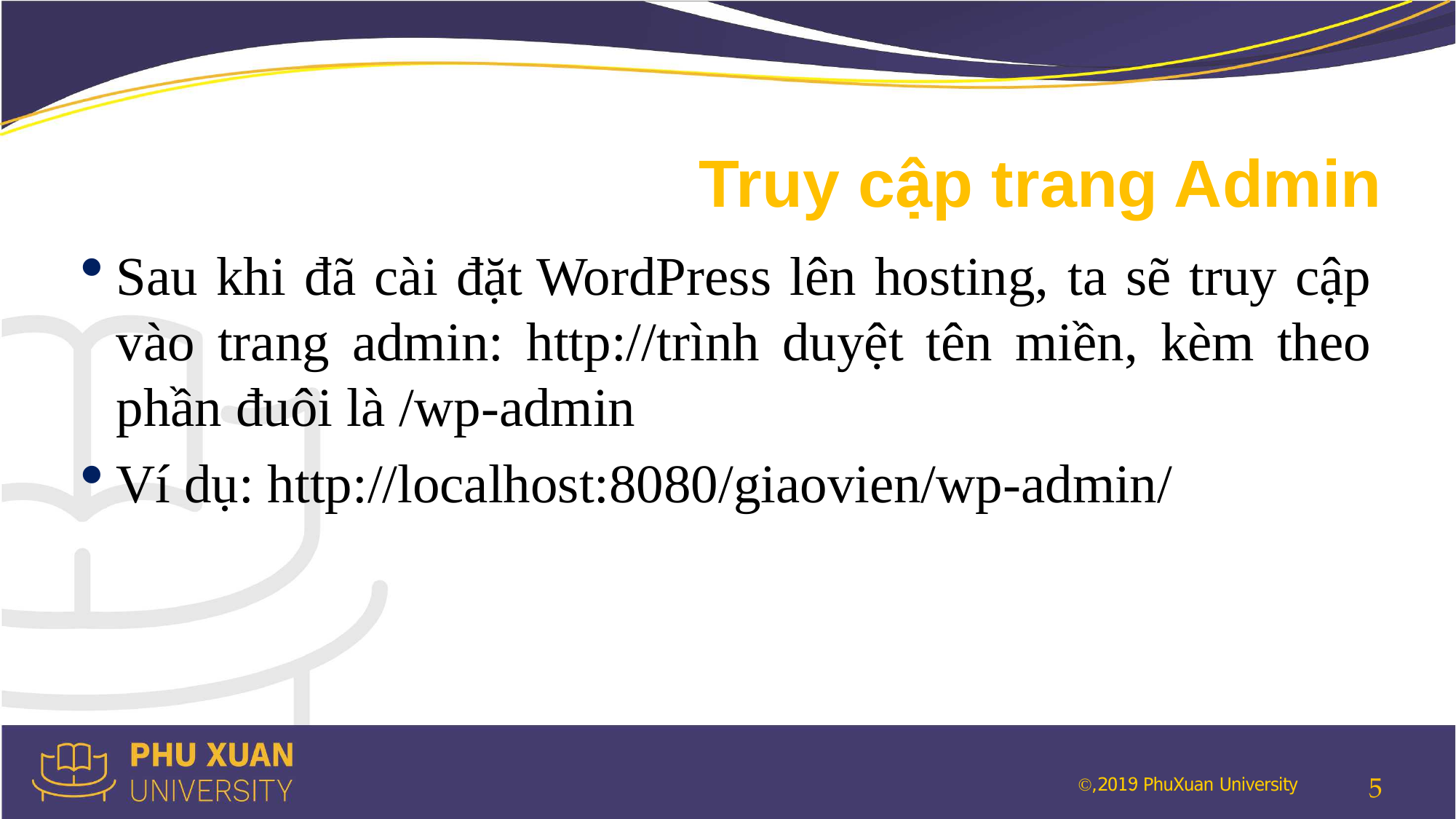

# Truy cập trang Admin
Sau khi đã cài đặt WordPress lên hosting, ta sẽ truy cập vào trang admin: http://trình duyệt tên miền, kèm theo phần đuôi là /wp-admin
Ví dụ: http://localhost:8080/giaovien/wp-admin/
5